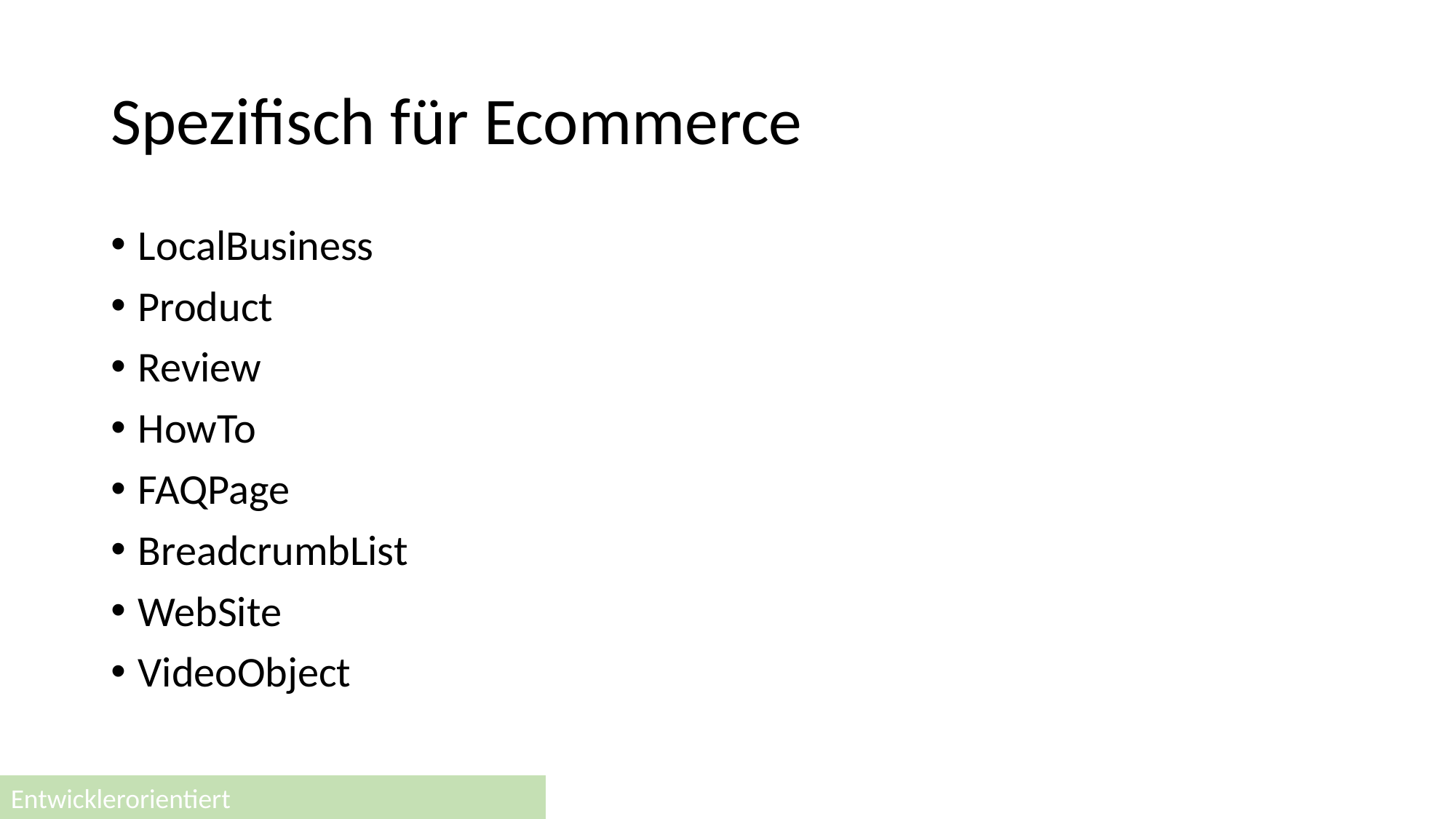

# Spezifisch für Ecommerce
LocalBusiness
Product
Review
HowTo
FAQPage
BreadcrumbList
WebSite
VideoObject
Entwicklerorientiert